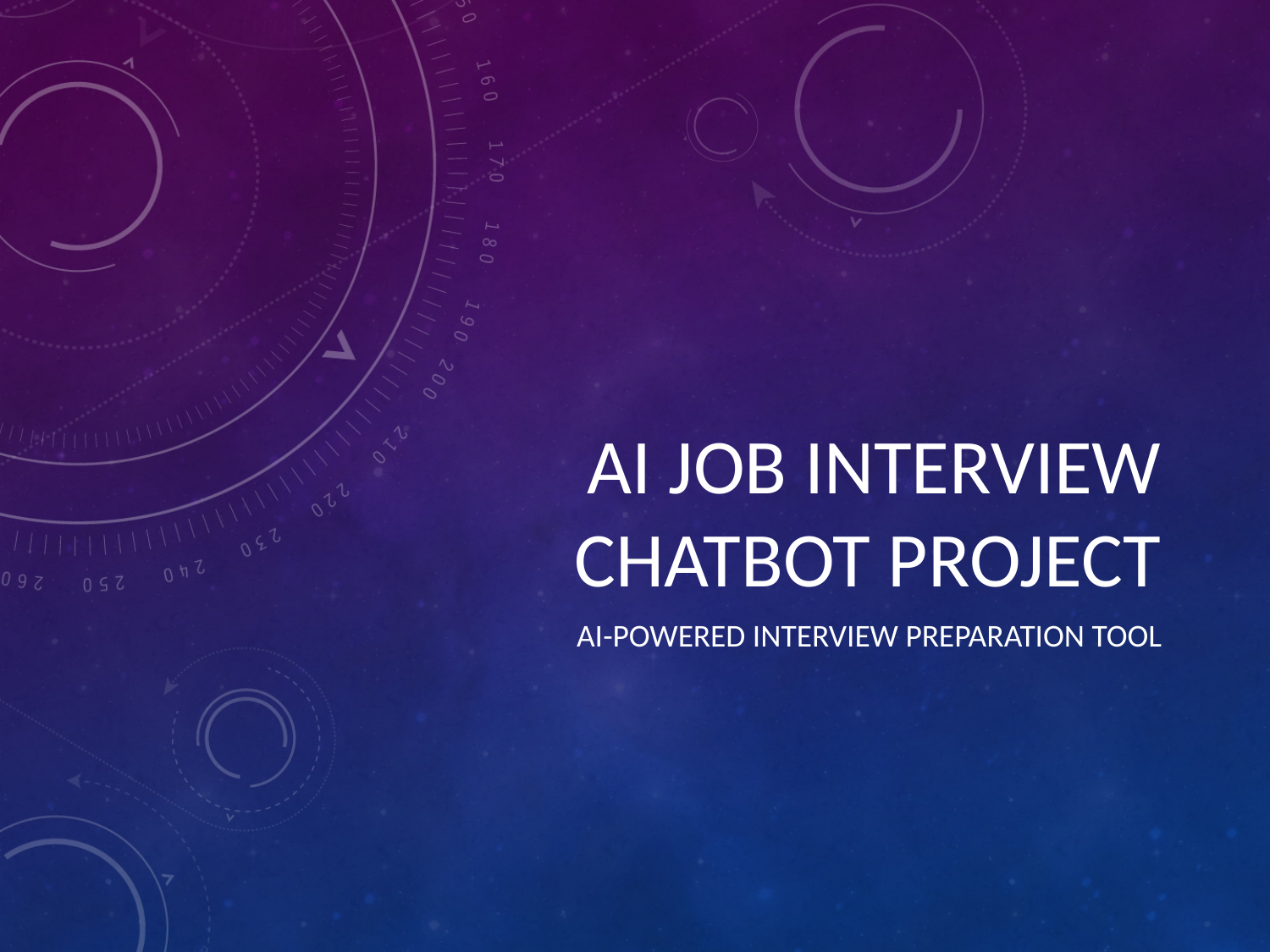

# AI Job Interview Chatbot Project
AI-powered Interview Preparation Tool